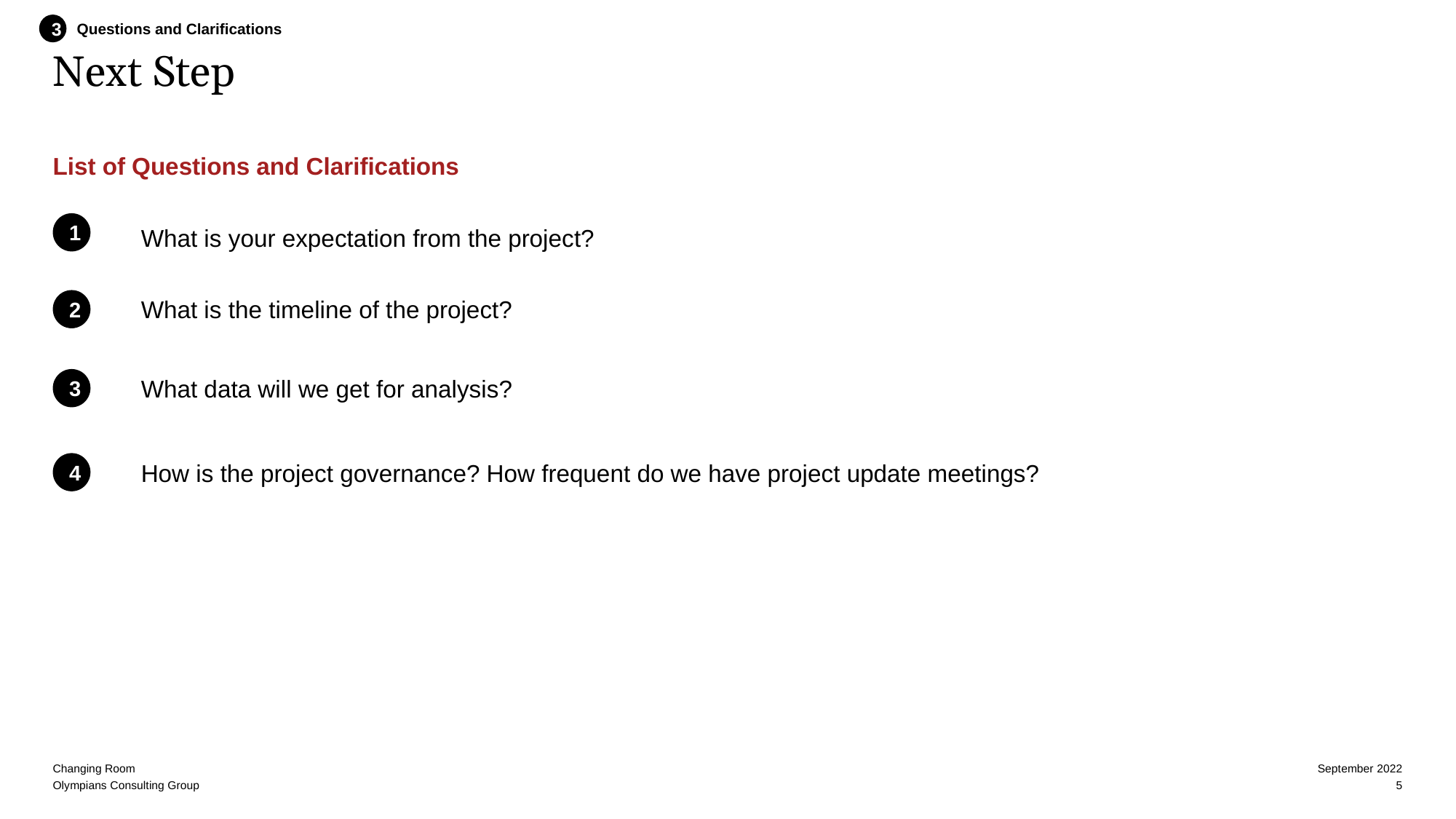

Questions and Clarifications
3
# Next Step
List of Questions and Clarifications
1
What is your expectation from the project?
What is the timeline of the project?
2
What data will we get for analysis?
3
How is the project governance? How frequent do we have project update meetings?
4
Changing Room
September 2022
Olympians Consulting Group
5